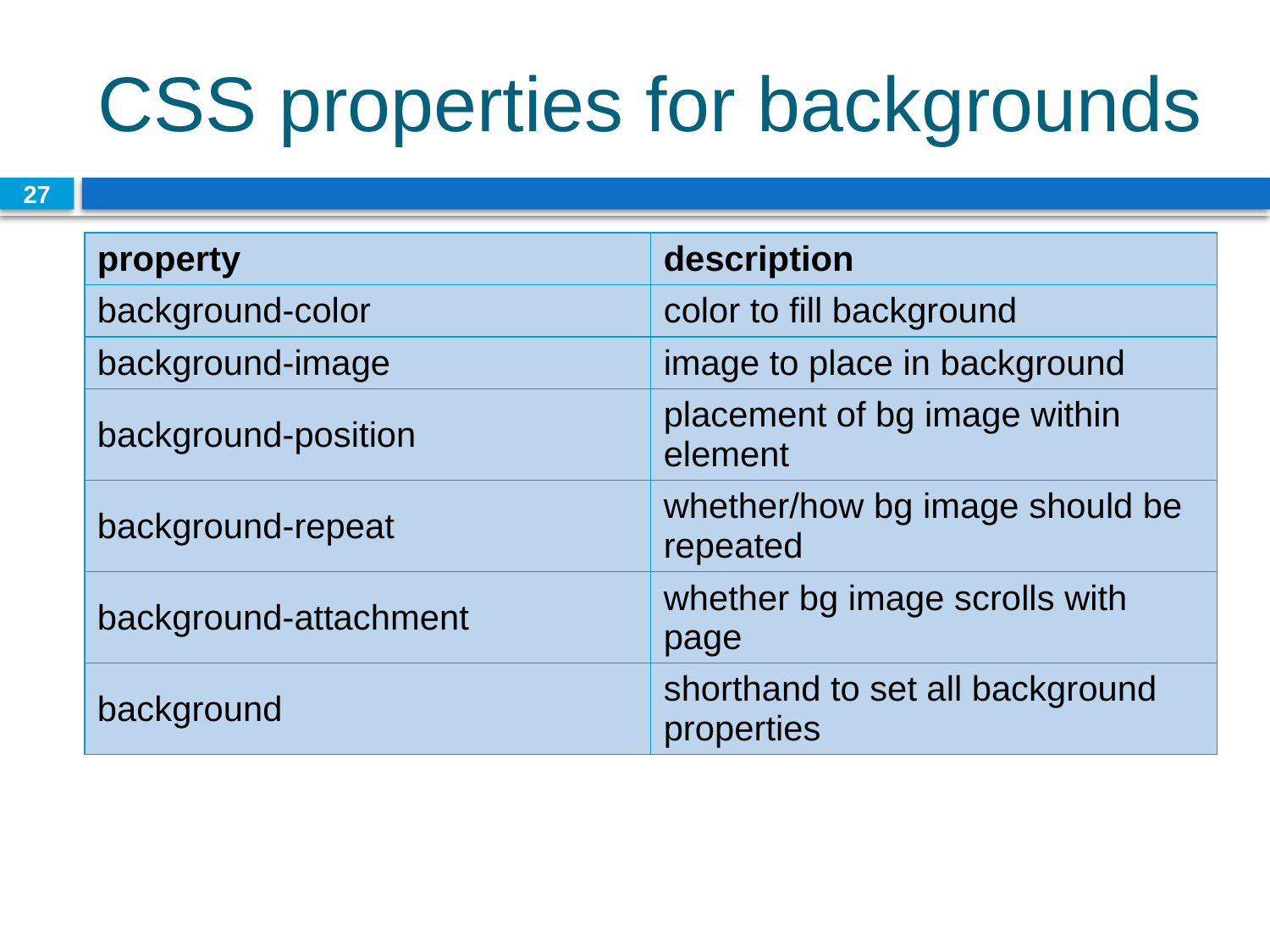

# CSS properties for backgrounds
27
| property | description |
| --- | --- |
| background-color | color to fill background |
| background-image | image to place in background |
| background-position | placement of bg image within element |
| background-repeat | whether/how bg image should be repeated |
| background-attachment | whether bg image scrolls with page |
| background | shorthand to set all background properties |